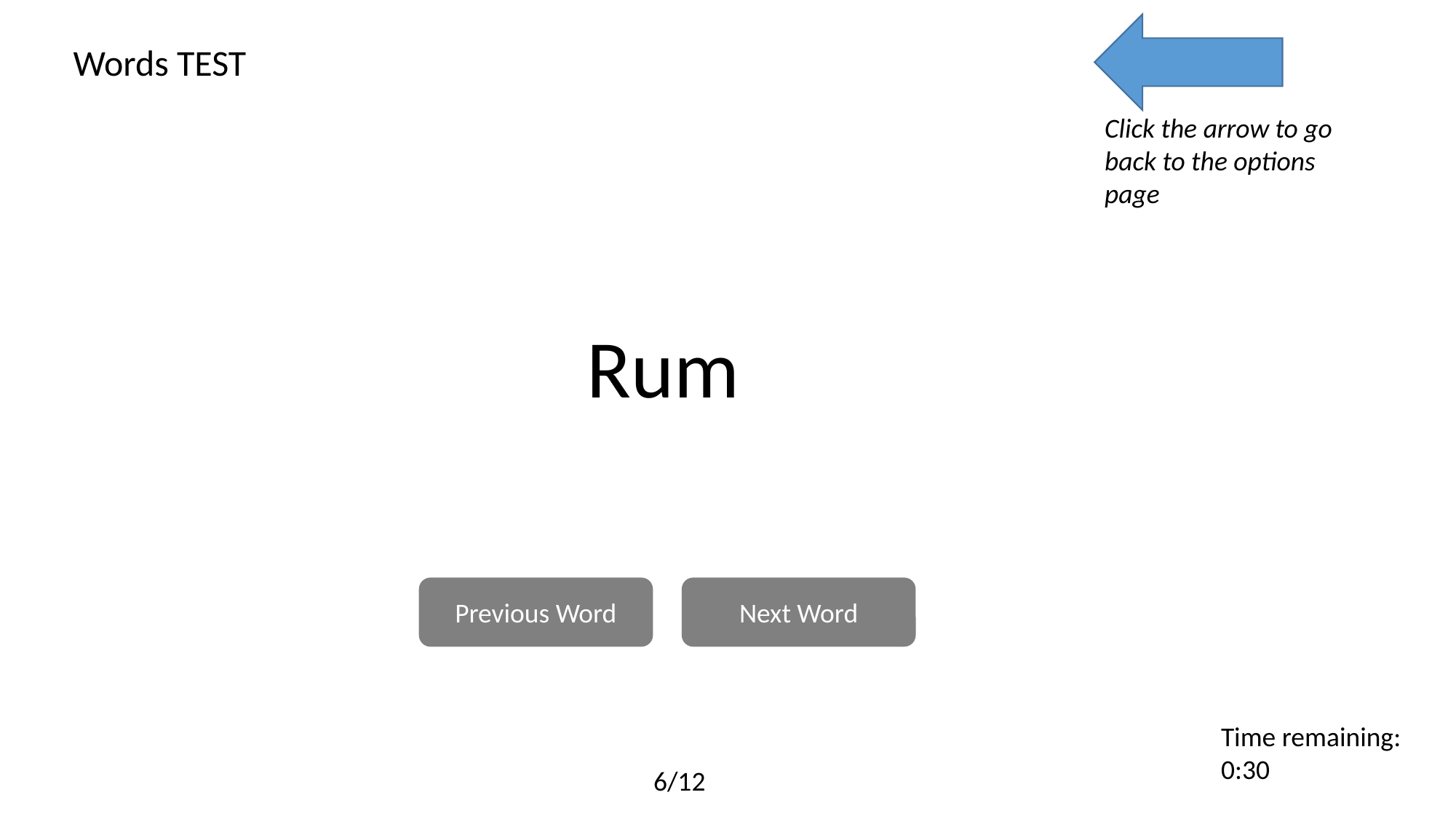

Words TEST
Click the arrow to go back to the options page
Rum
Previous Word
Next Word
Time remaining:
0:30
6/12